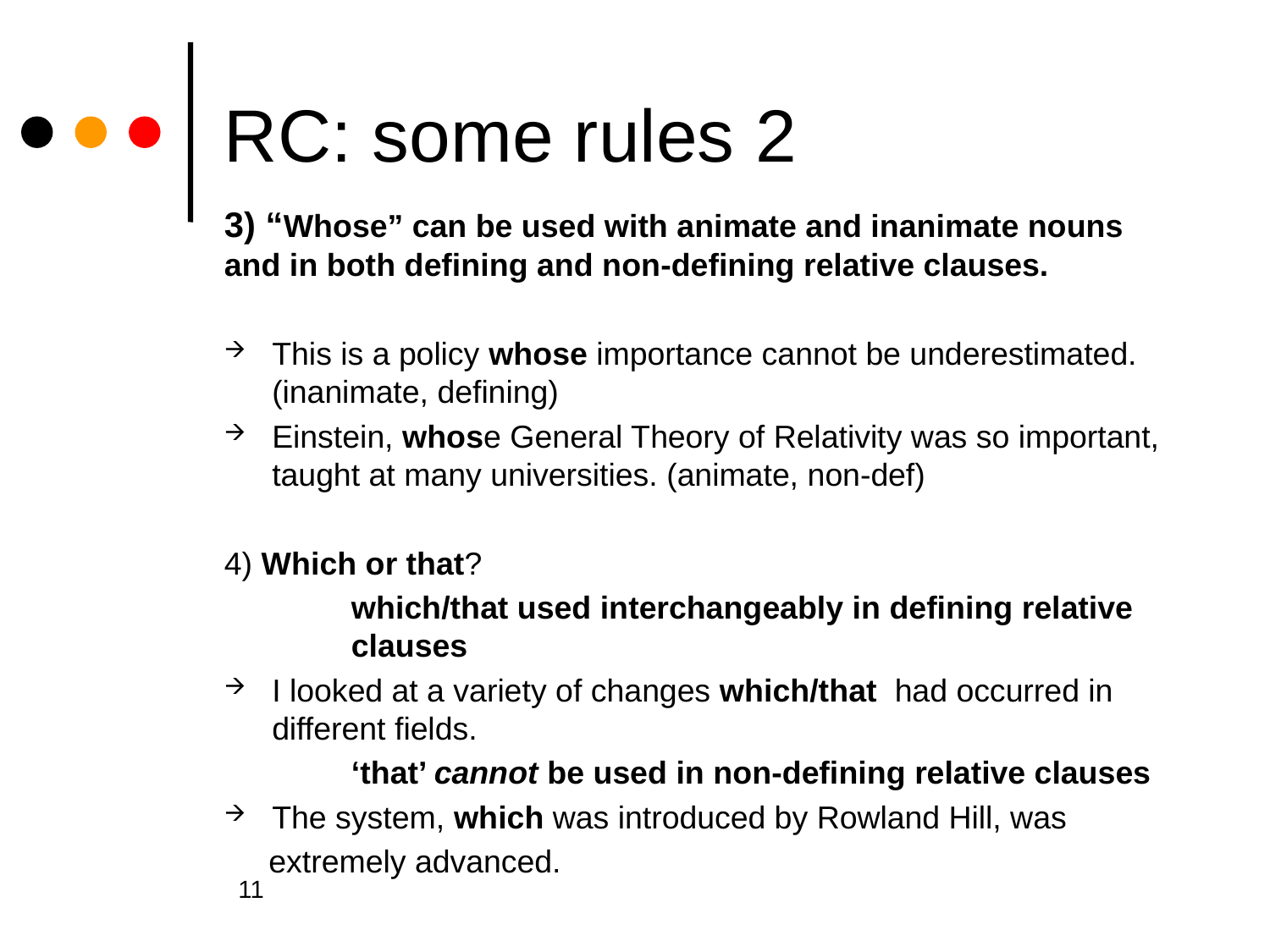

# RC: some rules 2
3) “Whose” can be used with animate and inanimate nouns  and in both defining and non-defining relative clauses.

This is a policy whose importance cannot be underestimated. (inanimate, defining)
Einstein, whose General Theory of Relativity was so important, taught at many universities. (animate, non-def)

4) Which or that?
	which/that used interchangeably in defining relative 	clauses
I looked at a variety of changes which/that  had occurred in different fields.
	‘that’ cannot be used in non-defining relative clauses
The system, which was introduced by Rowland Hill, was
     extremely advanced.

  11